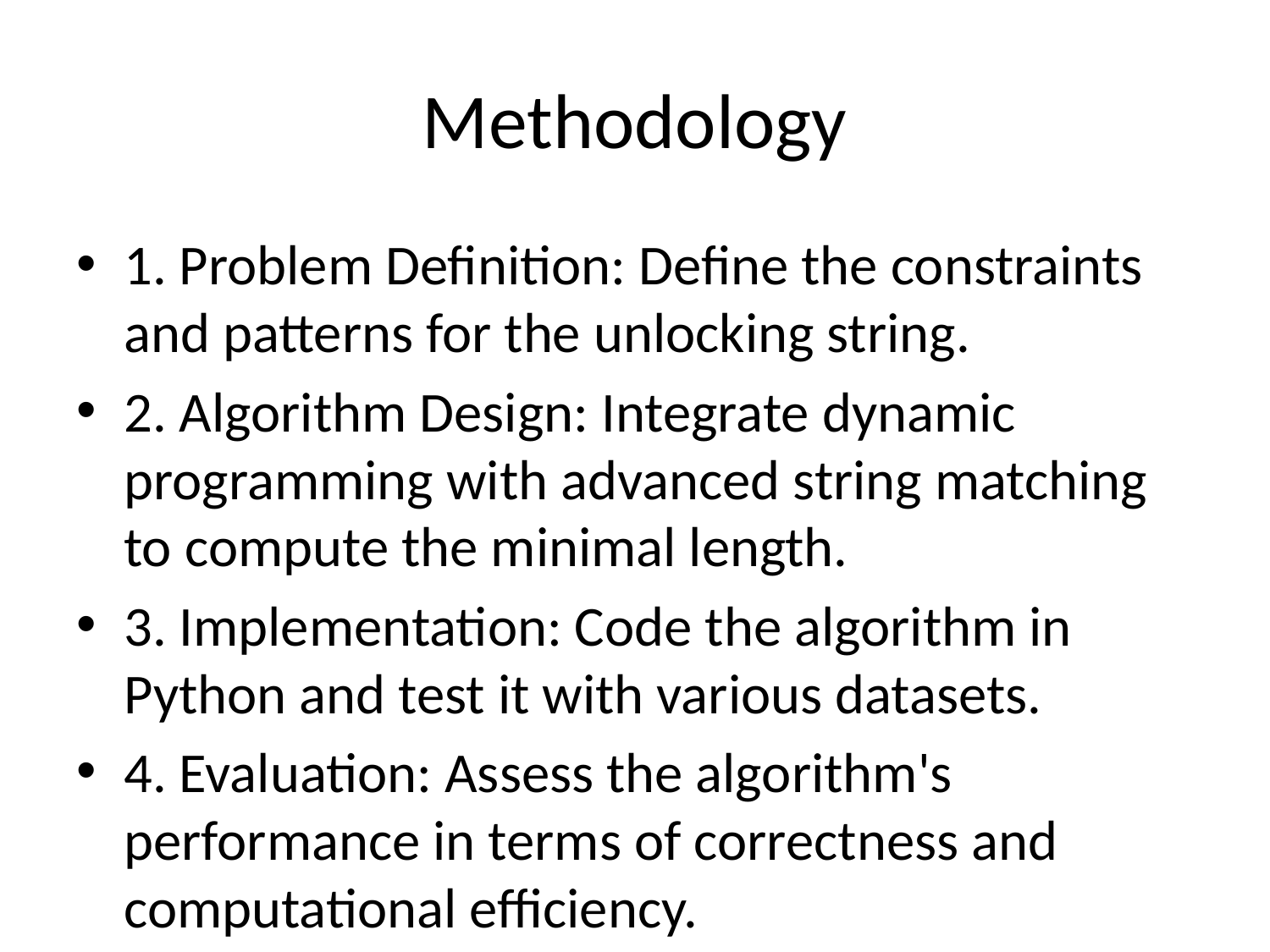

# Methodology
1. Problem Definition: Define the constraints and patterns for the unlocking string.
2. Algorithm Design: Integrate dynamic programming with advanced string matching to compute the minimal length.
3. Implementation: Code the algorithm in Python and test it with various datasets.
4. Evaluation: Assess the algorithm's performance in terms of correctness and computational efficiency.